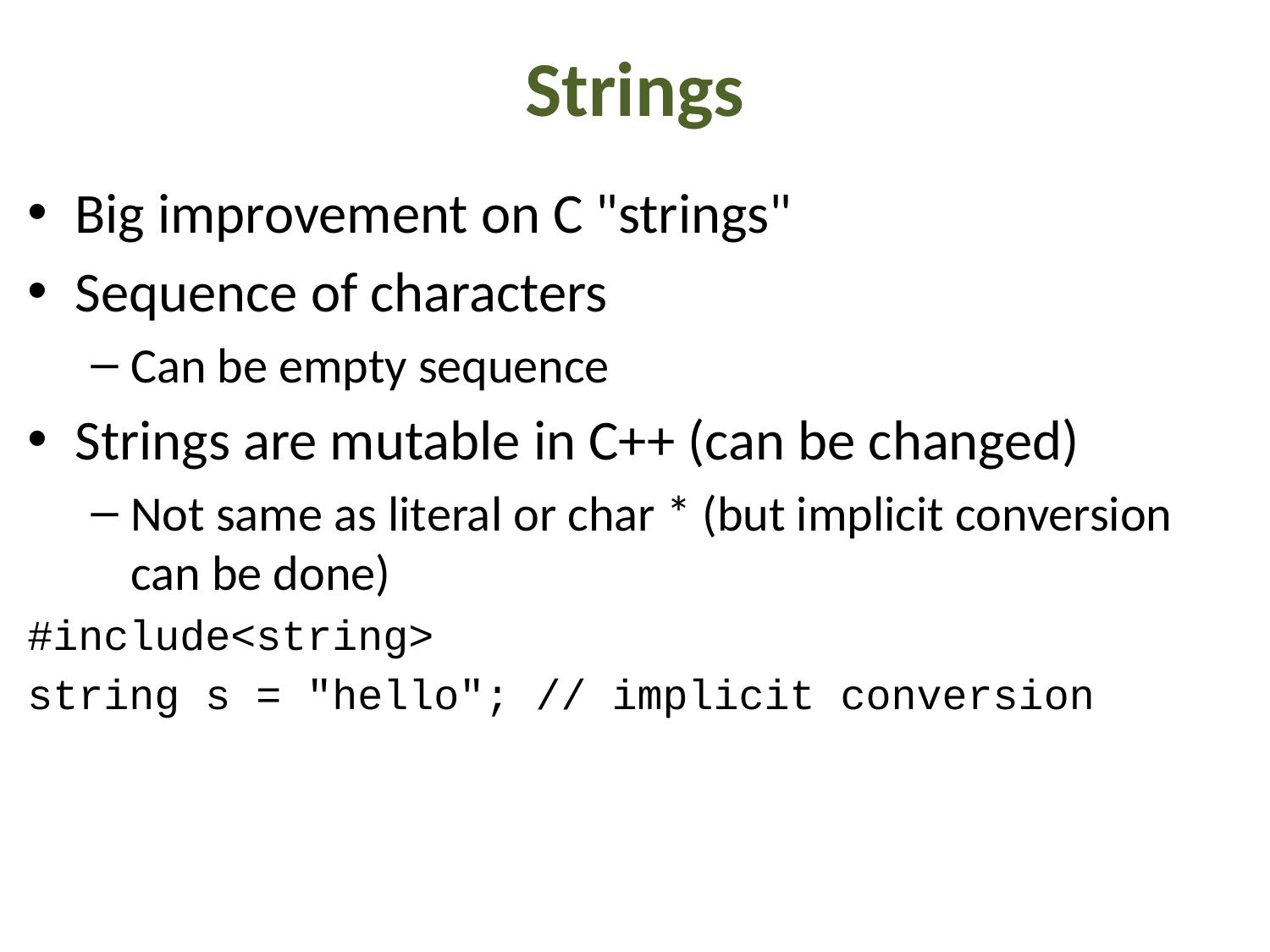

# Strings
Big improvement on C "strings"
Sequence of characters
Can be empty sequence
Strings are mutable in C++ (can be changed)
Not same as literal or char * (but implicit conversion can be done)
#include<string>
string s = "hello"; // implicit conversion